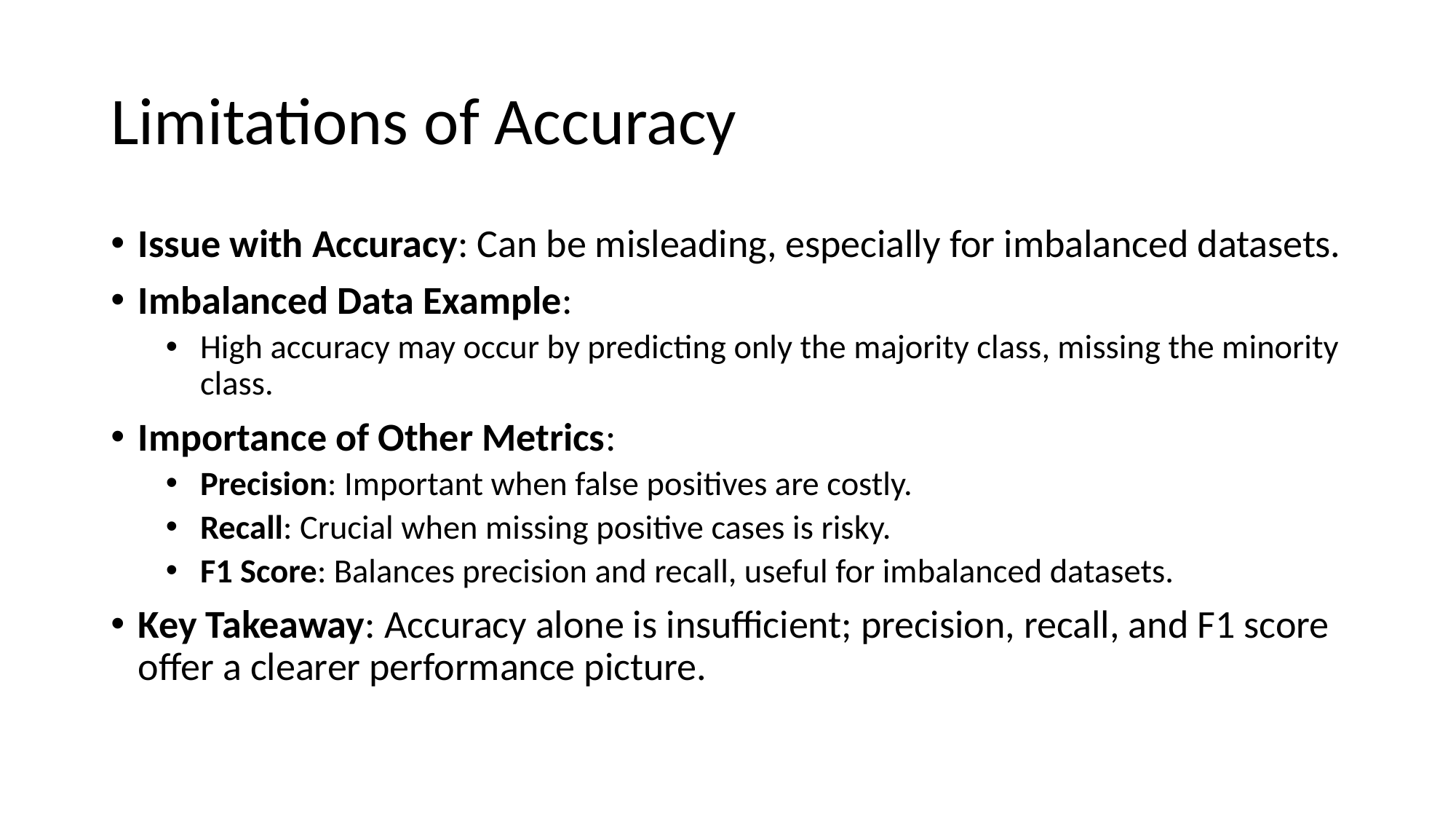

# Limitations of Accuracy
Issue with Accuracy: Can be misleading, especially for imbalanced datasets.
Imbalanced Data Example:
High accuracy may occur by predicting only the majority class, missing the minority class.
Importance of Other Metrics:
Precision: Important when false positives are costly.
Recall: Crucial when missing positive cases is risky.
F1 Score: Balances precision and recall, useful for imbalanced datasets.
Key Takeaway: Accuracy alone is insufficient; precision, recall, and F1 score offer a clearer performance picture.